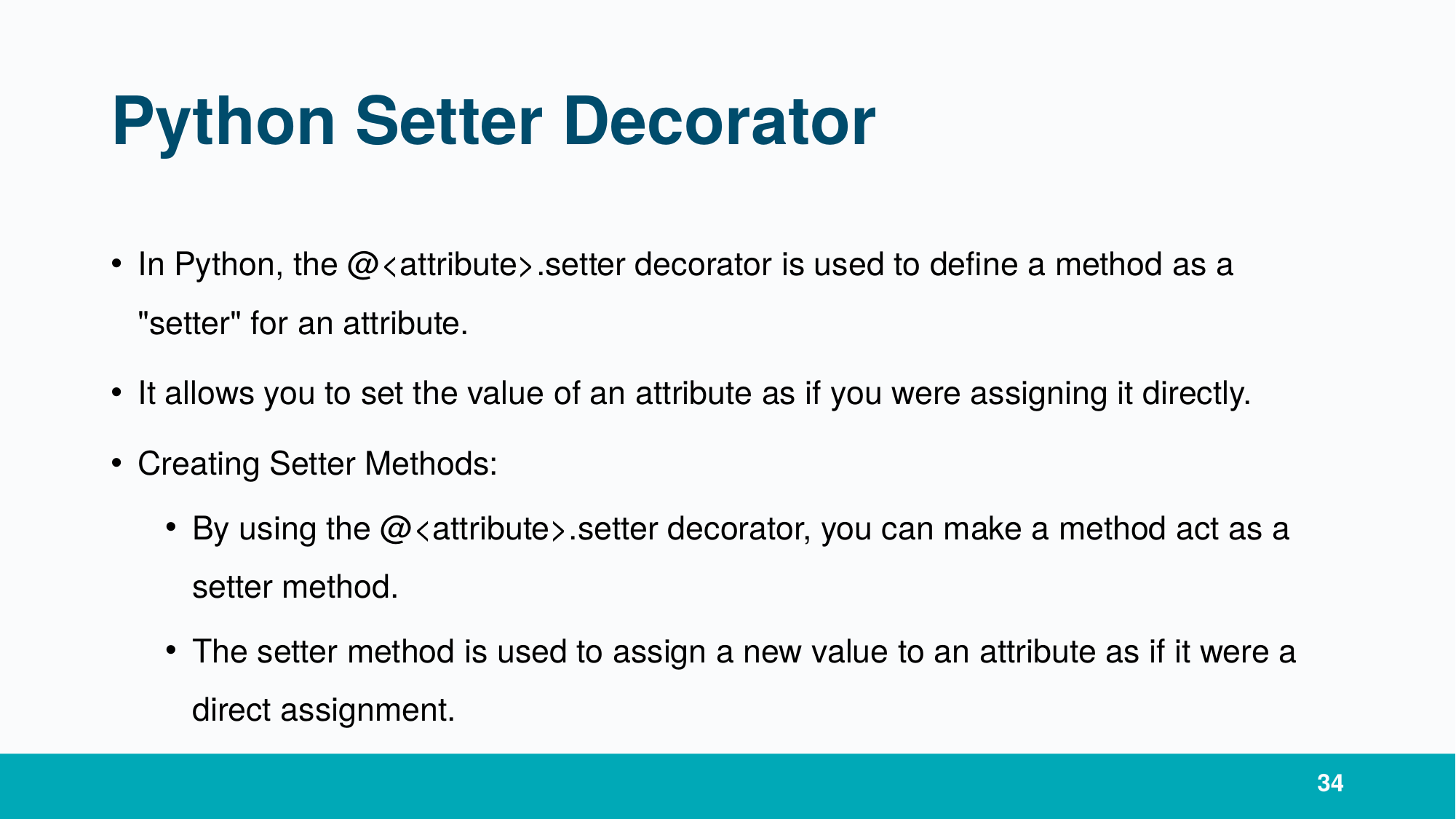

# Python Setter Decorator
In Python, the @<attribute>.setter decorator is used to define a method as a "setter" for an attribute.
It allows you to set the value of an attribute as if you were assigning it directly.
Creating Setter Methods:
By using the @<attribute>.setter decorator, you can make a method act as a setter method.
The setter method is used to assign a new value to an attribute as if it were a direct assignment.
34